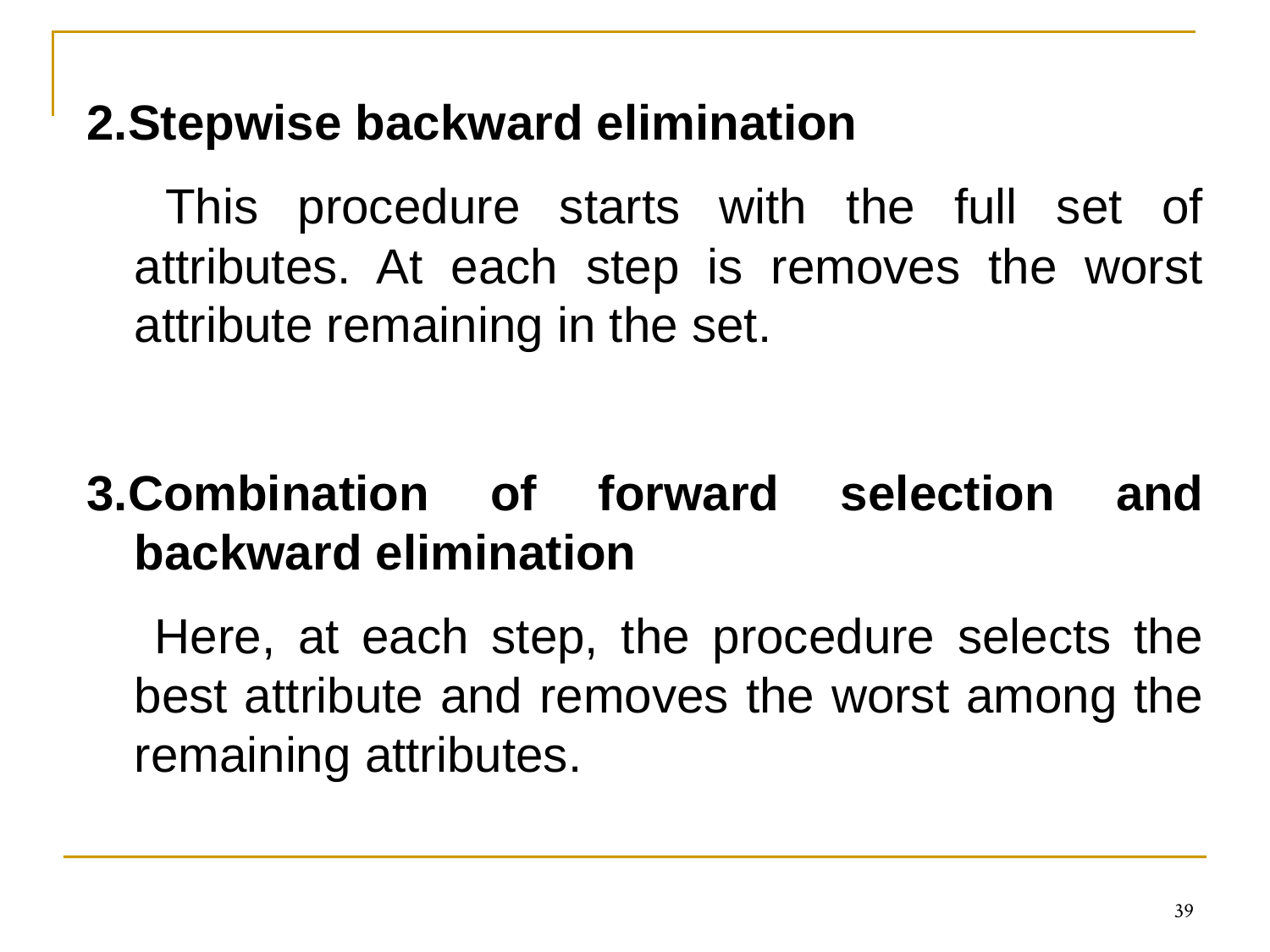

2.Stepwise backward elimination
  This procedure starts with the full set of attributes. At each step is removes the worst attribute remaining in the set.

3.Combination of forward selection and backward elimination
   Here, at each step, the procedure selects the best attribute and removes the worst among the remaining attributes.

39